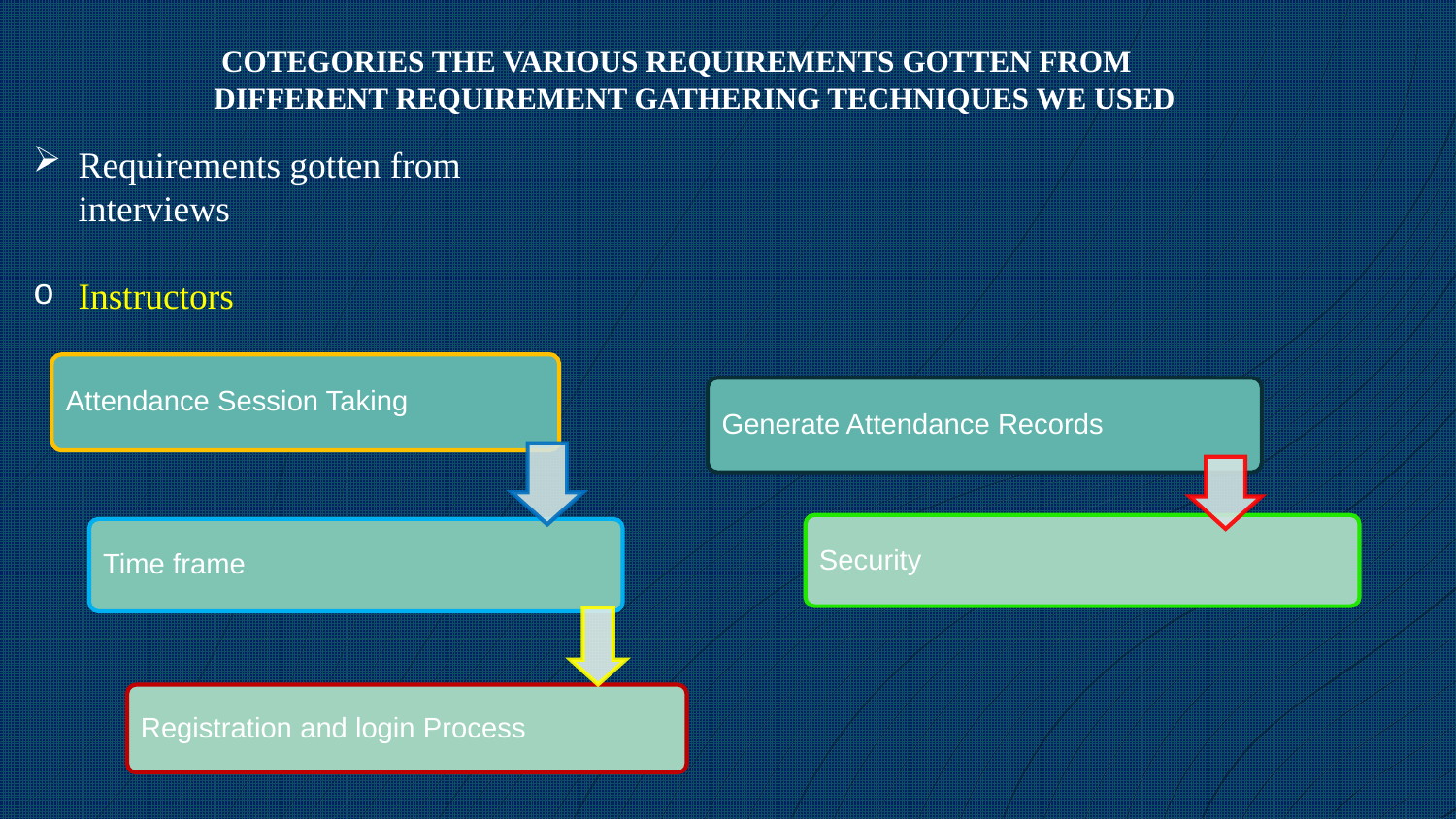

COTEGORIES THE VARIOUS REQUIREMENTS GOTTEN FROM DIFFERENT REQUIREMENT GATHERING TECHNIQUES WE USED

Requirements gotten from interviews

Instructors

Attendance Session Taking
Time frame
Registration and login Process

Generate Attendance Records
Security